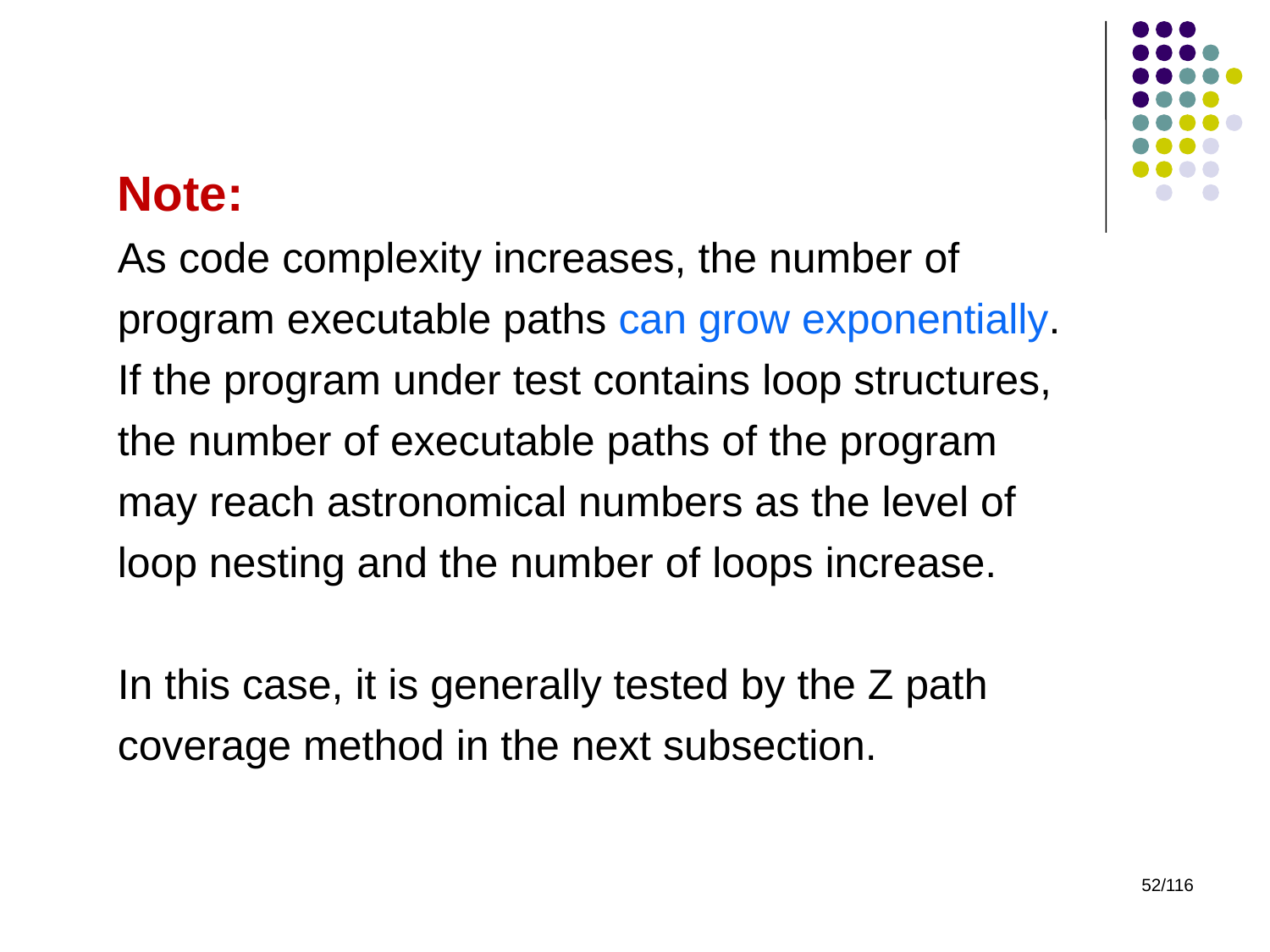

Note:
As code complexity increases, the number of program executable paths can grow exponentially. If the program under test contains loop structures, the number of executable paths of the program may reach astronomical numbers as the level of loop nesting and the number of loops increase.

In this case, it is generally tested by the Z path coverage method in the next subsection.
52/116